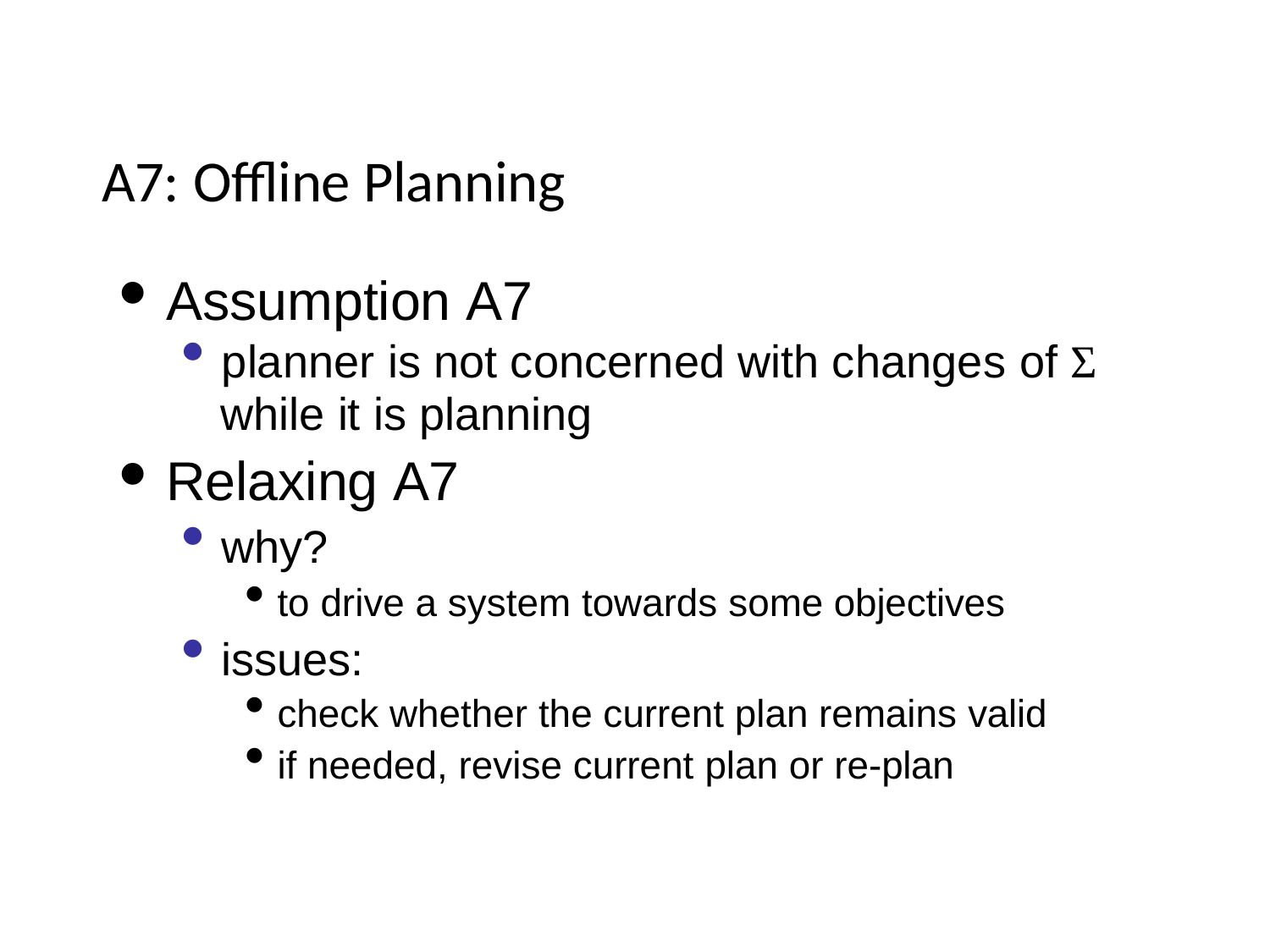

# A7: Offline Planning
Assumption A7
planner is not concerned with changes of Σ
while it is planning
Relaxing A7
why?
to drive a system towards some objectives
issues:
check whether the current plan remains valid
if needed, revise current plan or re-plan